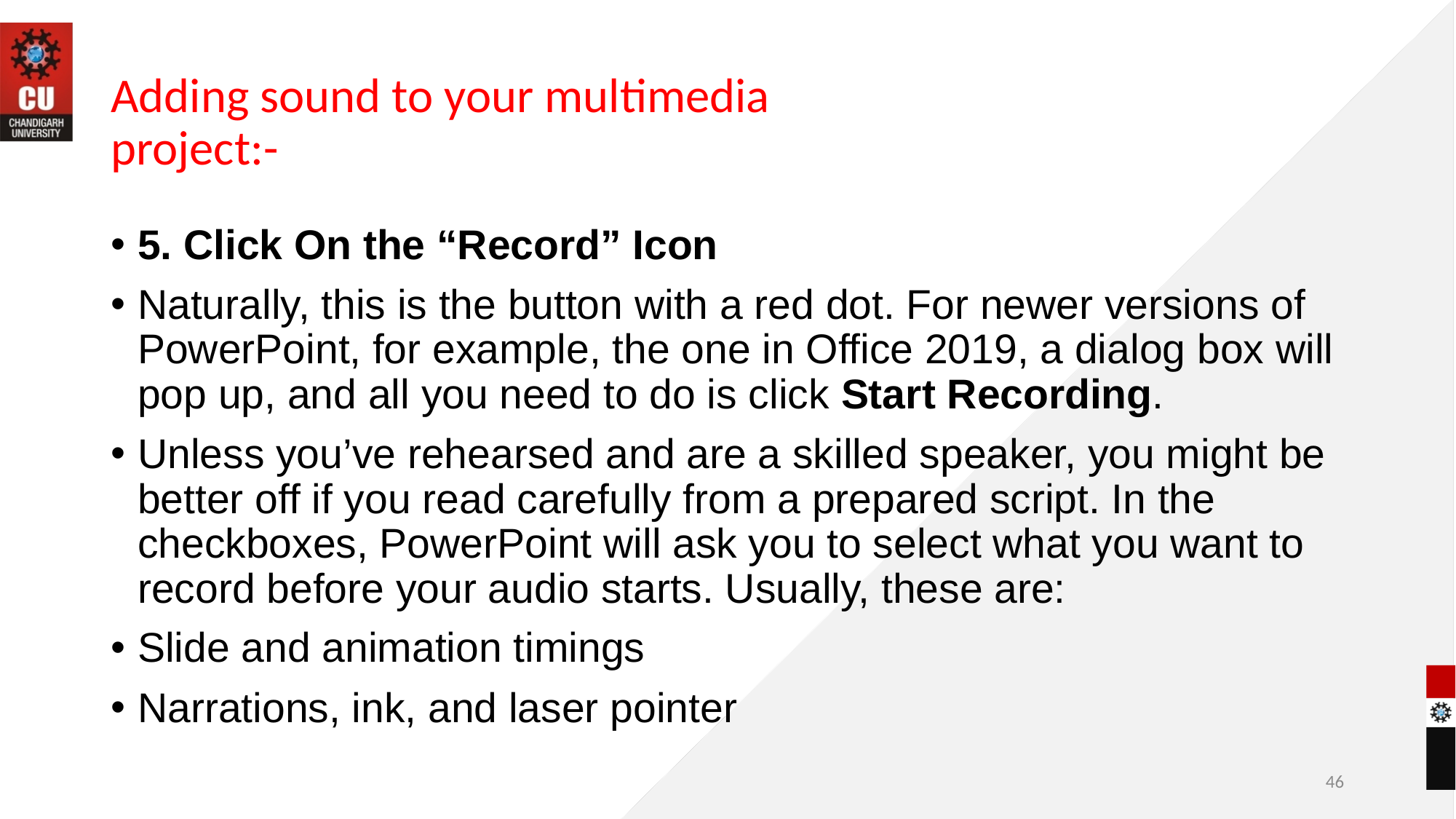

# Adding sound to your multimedia project:-
5. Click On the “Record” Icon
Naturally, this is the button with a red dot. For newer versions of PowerPoint, for example, the one in Office 2019, a dialog box will pop up, and all you need to do is click Start Recording.
Unless you’ve rehearsed and are a skilled speaker, you might be better off if you read carefully from a prepared script. In the checkboxes, PowerPoint will ask you to select what you want to record before your audio starts. Usually, these are:
Slide and animation timings
Narrations, ink, and laser pointer

46